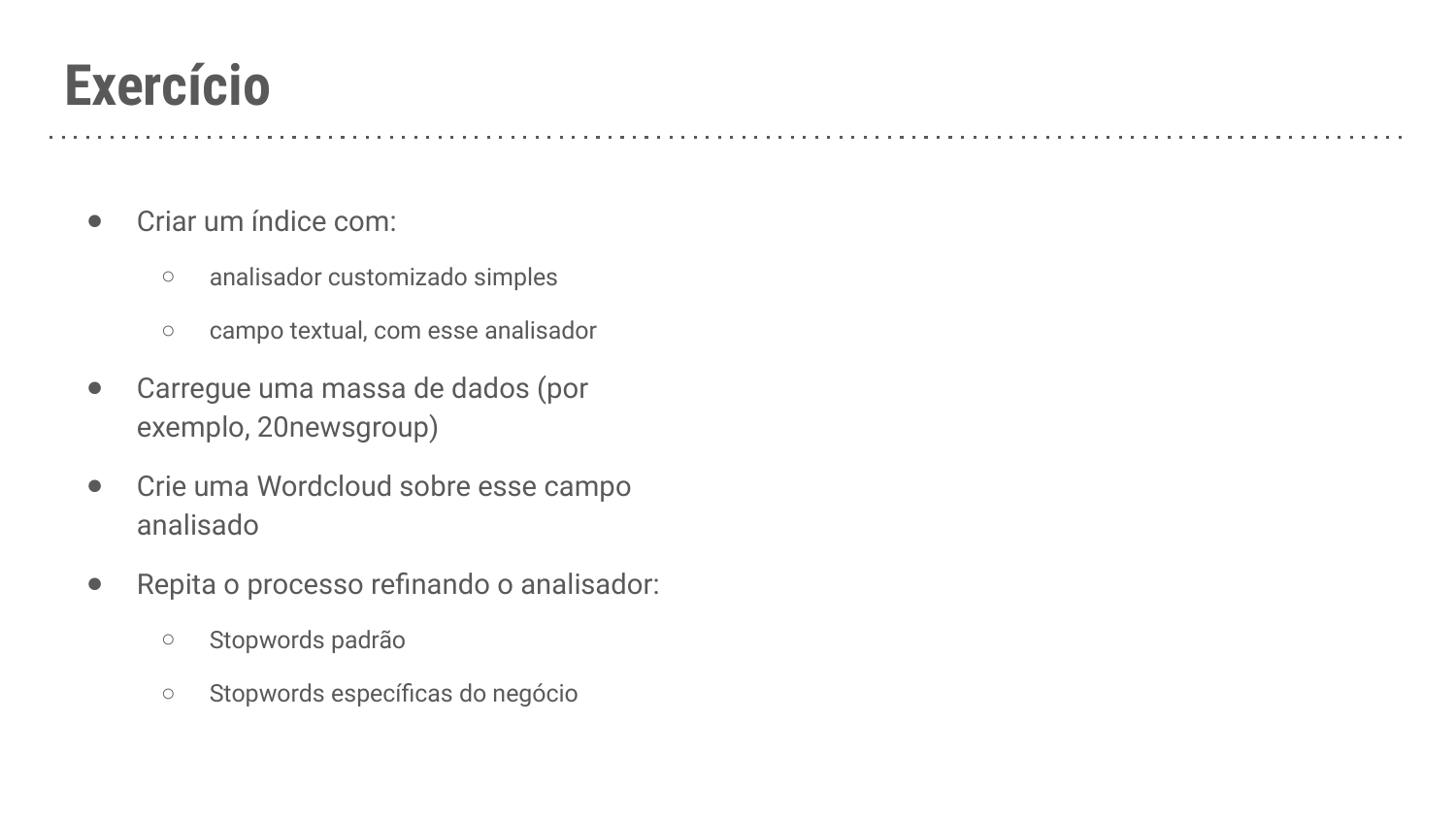

# Exercício
Criar um índice com:
analisador customizado simples
campo textual, com esse analisador
Carregue uma massa de dados (por exemplo, 20newsgroup)
Crie uma Wordcloud sobre esse campo analisado
Repita o processo refinando o analisador:
Stopwords padrão
Stopwords específicas do negócio